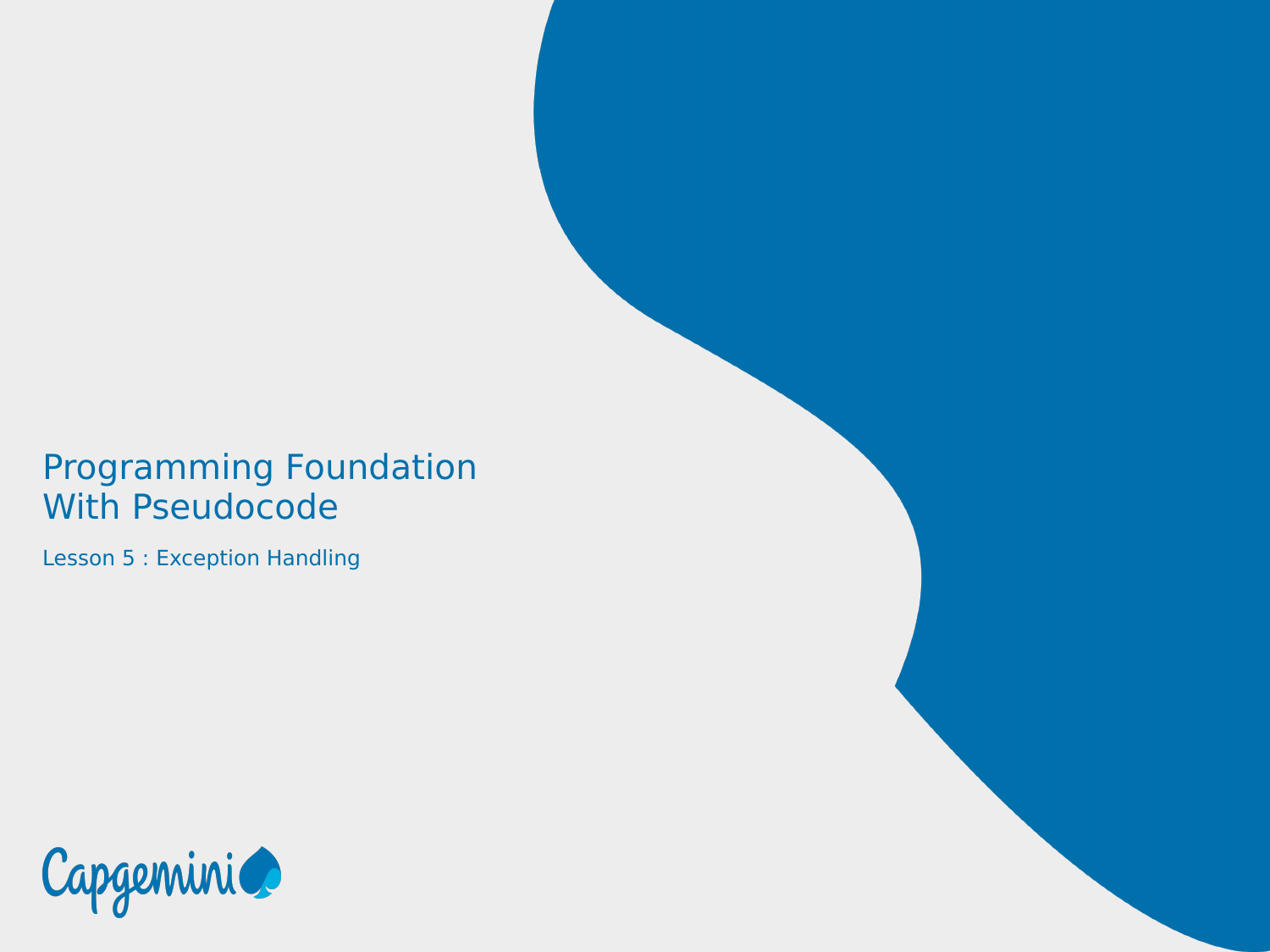

# Programming Foundation With Pseudocode
Lesson 5 : Exception Handling